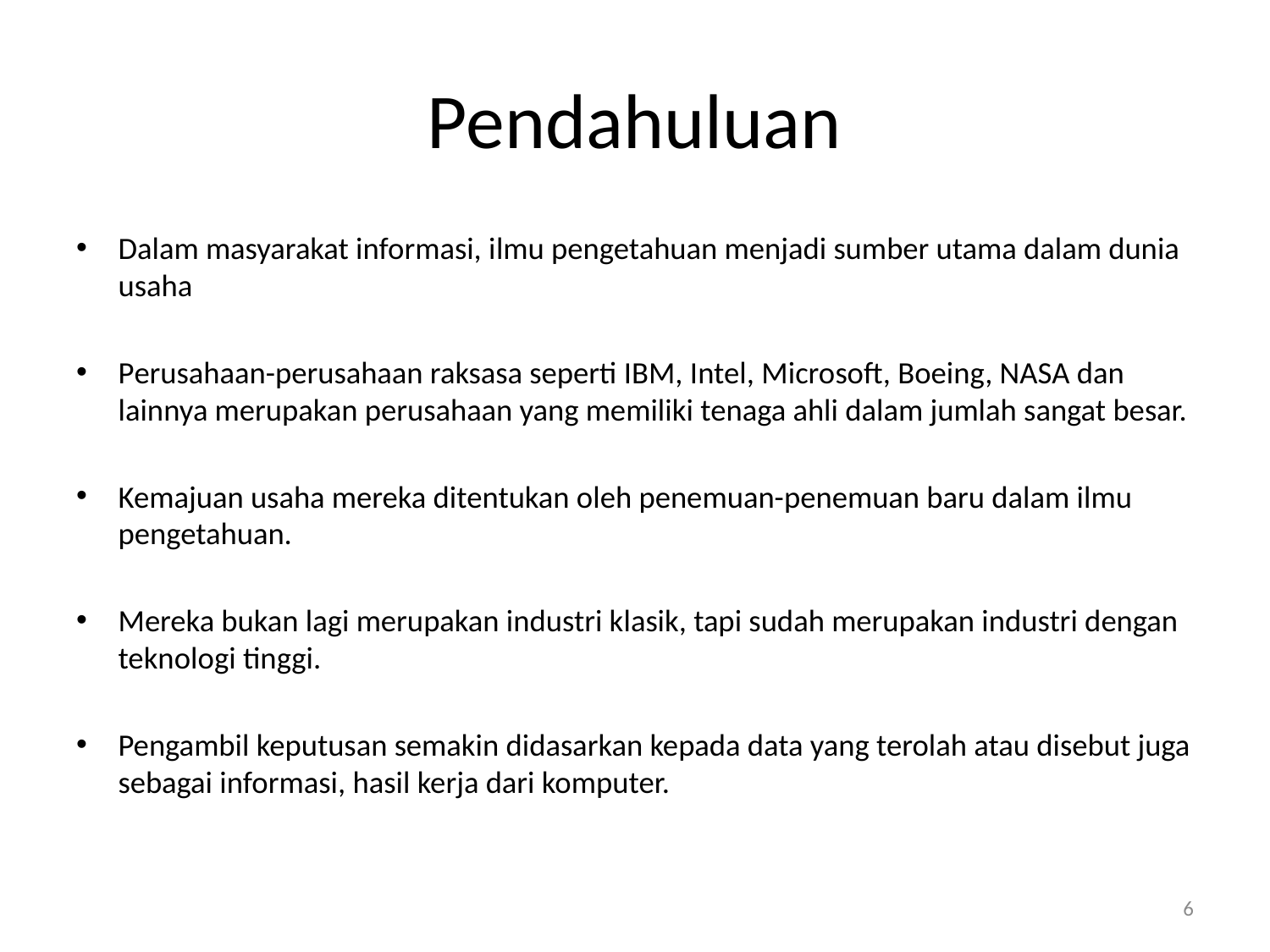

# Pendahuluan
Dalam masyarakat informasi, ilmu pengetahuan menjadi sumber utama dalam dunia usaha

Perusahaan-perusahaan raksasa seperti IBM, Intel, Microsoft, Boeing, NASA dan lainnya merupakan perusahaan yang memiliki tenaga ahli dalam jumlah sangat besar.

Kemajuan usaha mereka ditentukan oleh penemuan-penemuan baru dalam ilmu pengetahuan.

Mereka bukan lagi merupakan industri klasik, tapi sudah merupakan industri dengan teknologi tinggi.

Pengambil keputusan semakin didasarkan kepada data yang terolah atau disebut juga sebagai informasi, hasil kerja dari komputer.
6